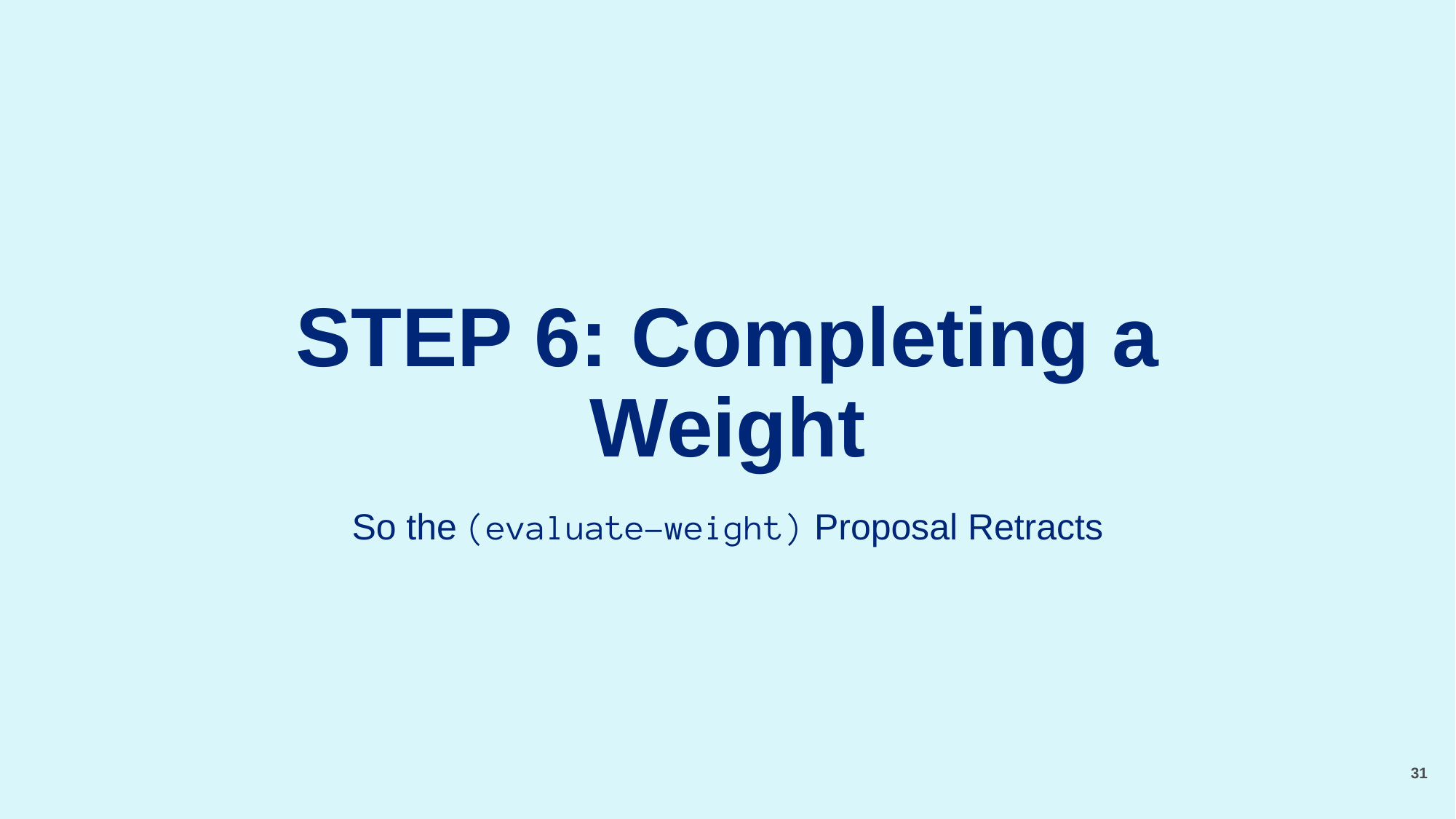

# STEP 6: Completing a Weight
So the (evaluate-weight) Proposal Retracts